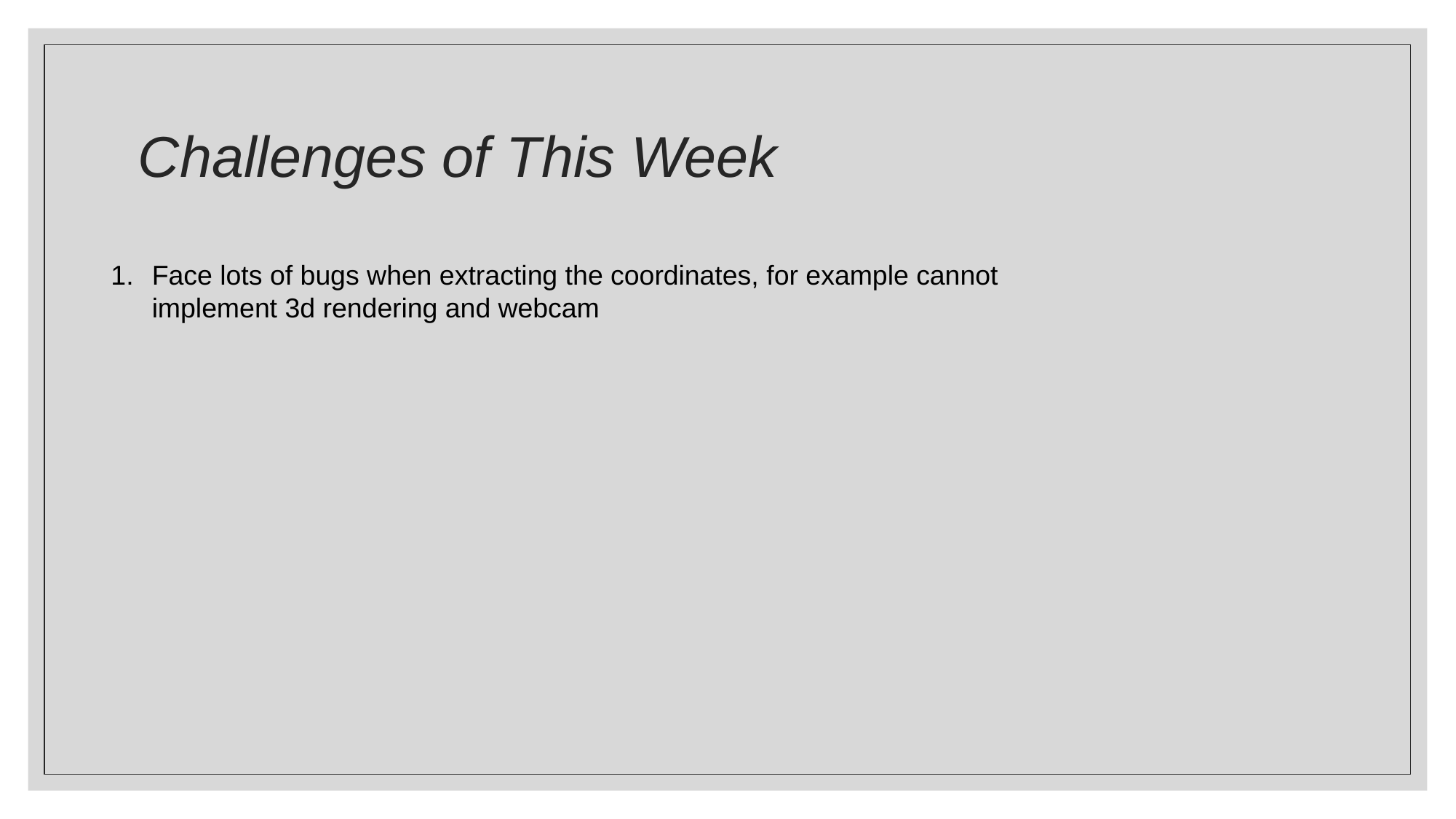

# Challenges of This Week
Face lots of bugs when extracting the coordinates, for example cannot implement 3d rendering and webcam